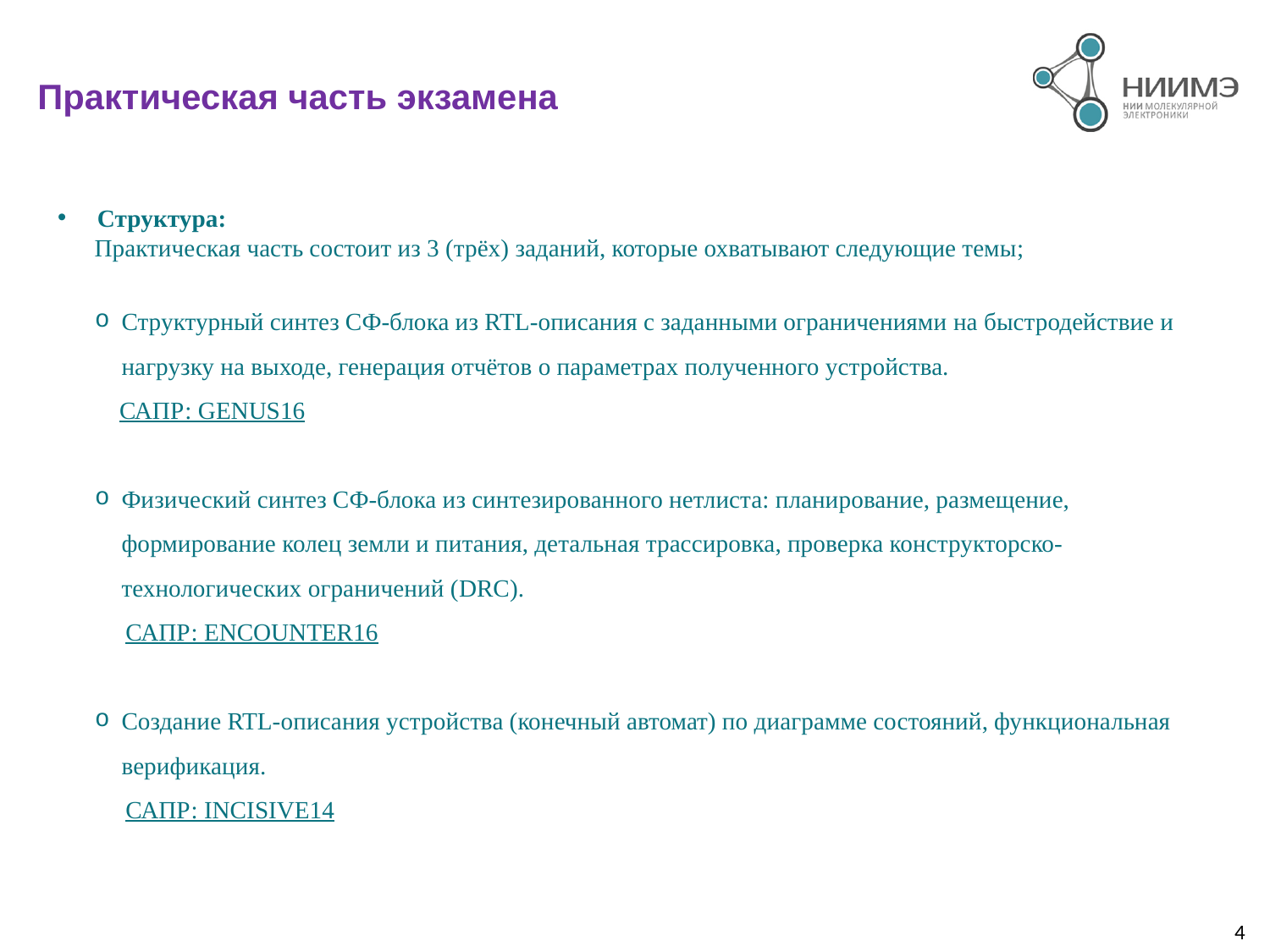

# Практическая часть экзамена
Структура:
      Практическая часть состоит из 3 (трёх) заданий, которые охватывают следующие темы;

Структурный синтез СФ-блока из RTL-описания с заданными ограничениями на быстродействие и нагрузку на выходе, генерация отчётов о параметрах полученного устройства.
    САПР: GENUS16

Физический синтез СФ-блока из синтезированного нетлиста: планирование, размещение, формирование колец земли и питания, детальная трассировка, проверка конструкторско-технологических ограничений (DRC).
     САПР: ENCOUNTER16

Создание RTL-описания устройства (конечный автомат) по диаграмме состояний, функциональная верификация.
     САПР: INCISIVE14

4